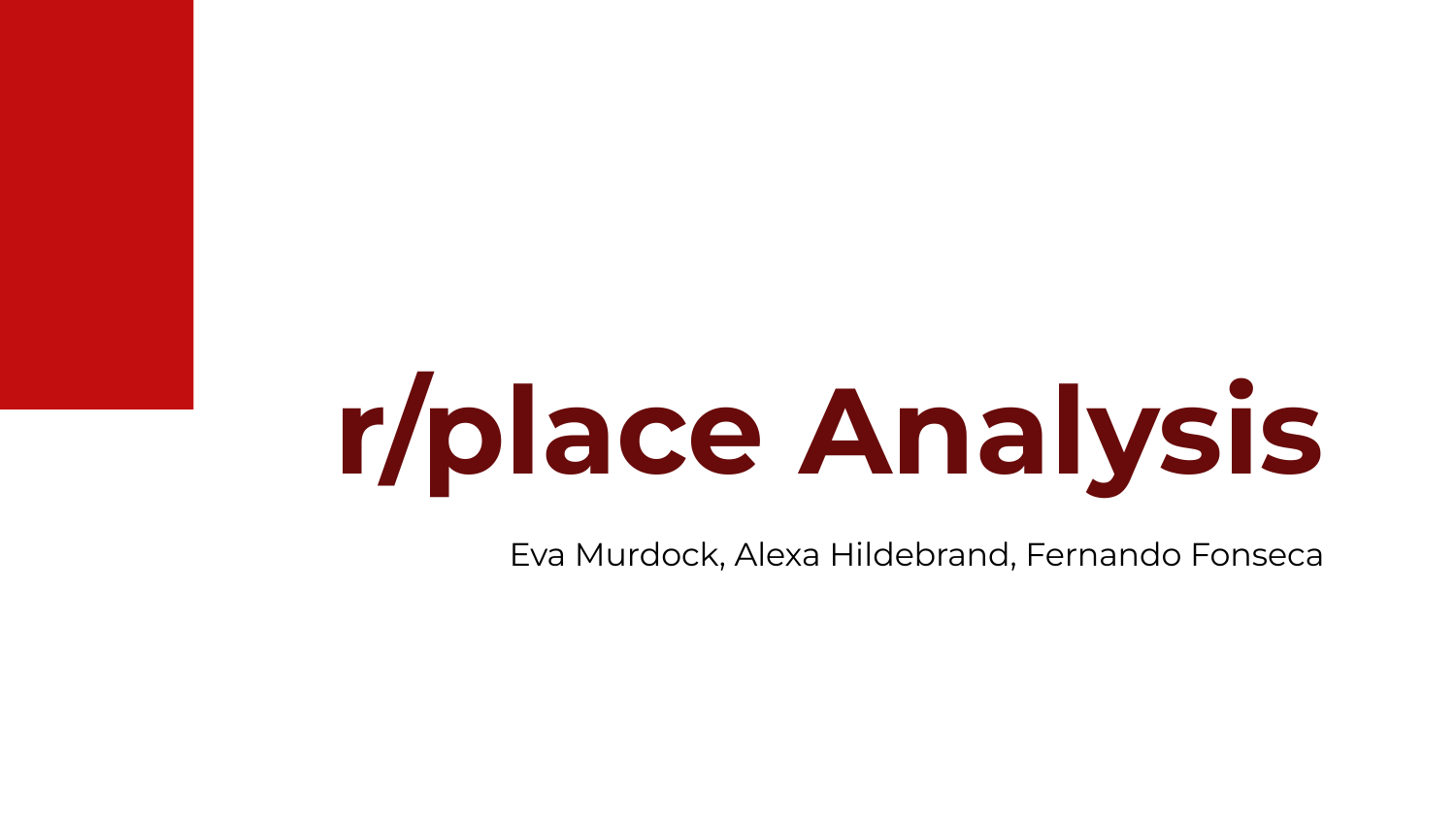

# r/place Analysis
Eva Murdock, Alexa Hildebrand, Fernando Fonseca